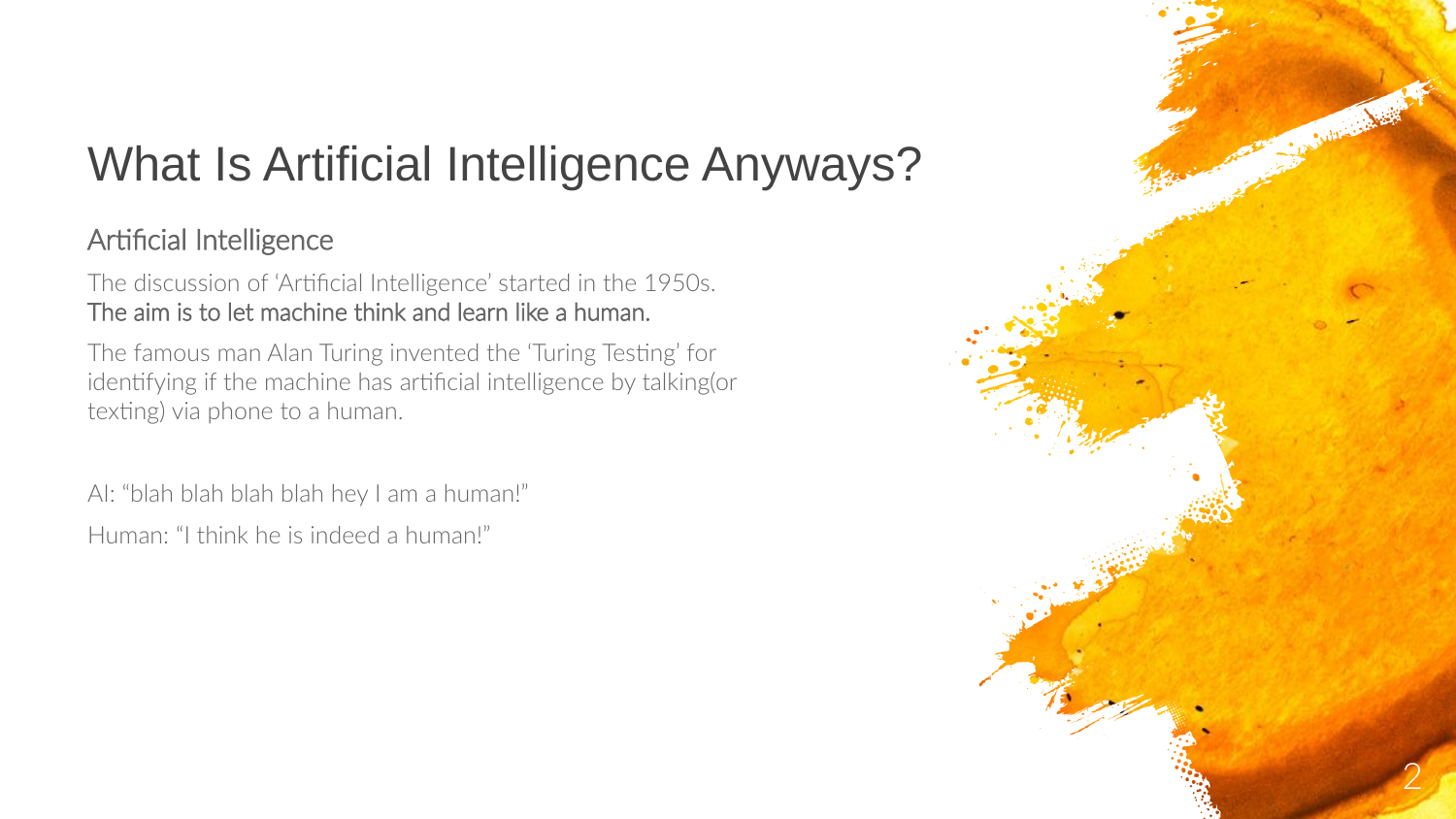

# What Is Artificial Intelligence Anyways?
Artificial Intelligence
The discussion of ‘Artificial Intelligence’ started in the 1950s. The aim is to let machine think and learn like a human.
The famous man Alan Turing invented the ‘Turing Testing’ for identifying if the machine has artificial intelligence by talking(or texting) via phone to a human.

AI: “blah blah blah blah hey I am a human!”
Human: “I think he is indeed a human!”
2